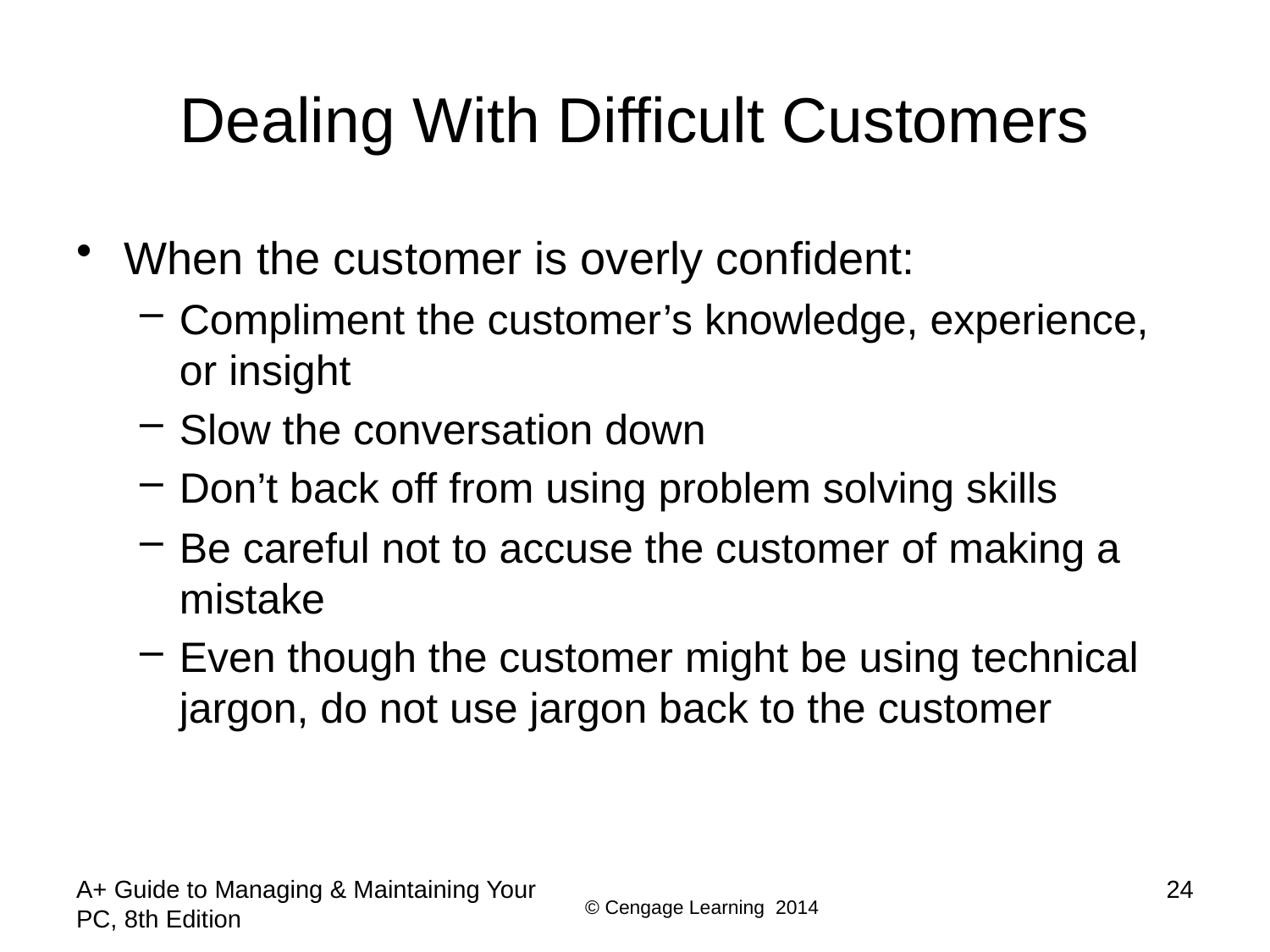

# Dealing With Difficult Customers
When the customer is overly confident:
Compliment the customer’s knowledge, experience, or insight
Slow the conversation down
Don’t back off from using problem solving skills
Be careful not to accuse the customer of making a mistake
Even though the customer might be using technical jargon, do not use jargon back to the customer
A+ Guide to Managing & Maintaining Your PC, 8th Edition
24